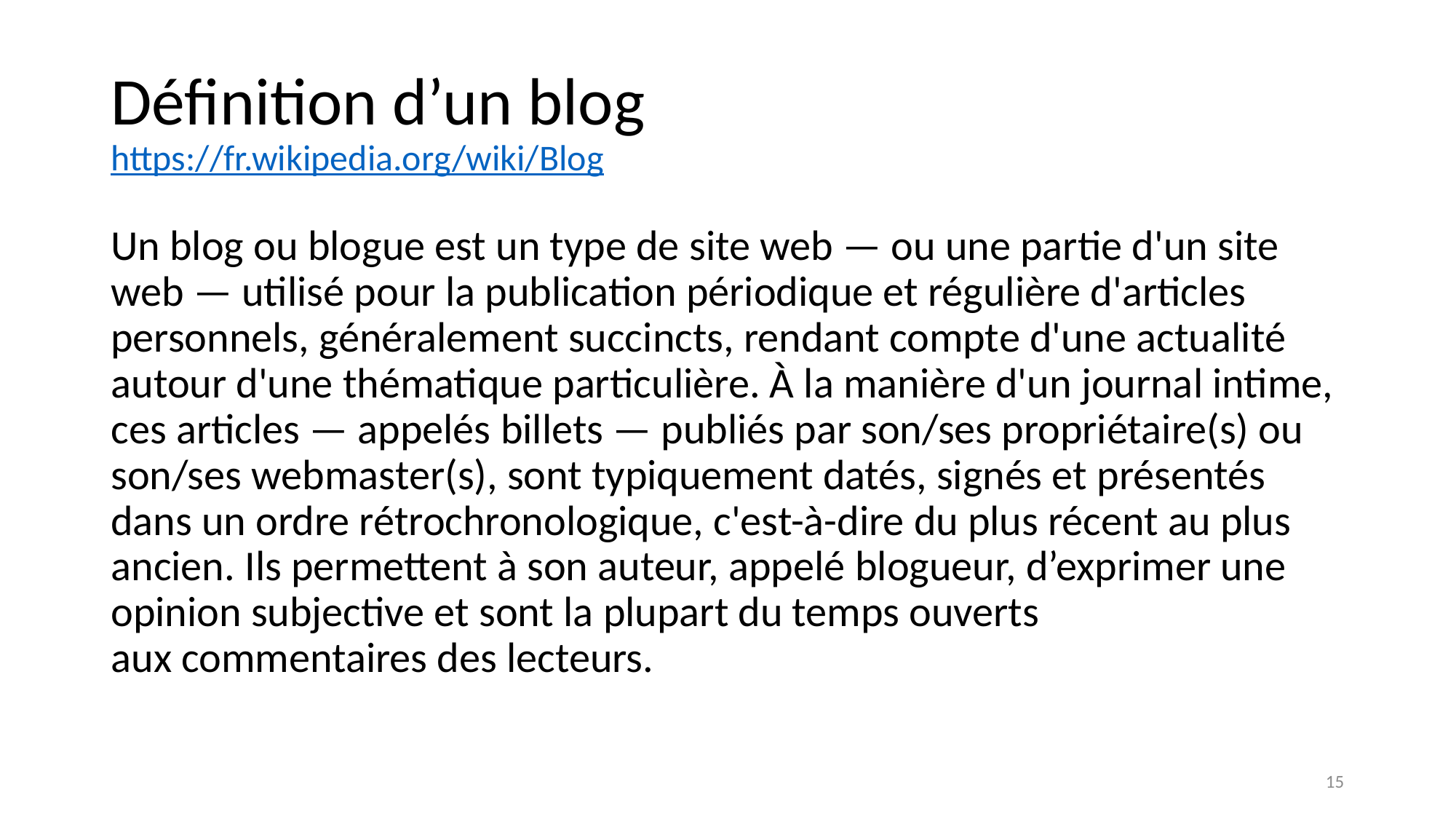

# Définition d’un blog https://fr.wikipedia.org/wiki/Blog
Un blog ou blogue est un type de site web — ou une partie d'un site web — utilisé pour la publication périodique et régulière d'articles personnels, généralement succincts, rendant compte d'une actualité autour d'une thématique particulière. À la manière d'un journal intime, ces articles — appelés billets — publiés par son/ses propriétaire(s) ou son/ses webmaster(s), sont typiquement datés, signés et présentés dans un ordre rétrochronologique, c'est-à-dire du plus récent au plus ancien. Ils permettent à son auteur, appelé blogueur, d’exprimer une opinion subjective et sont la plupart du temps ouverts aux commentaires des lecteurs.
15